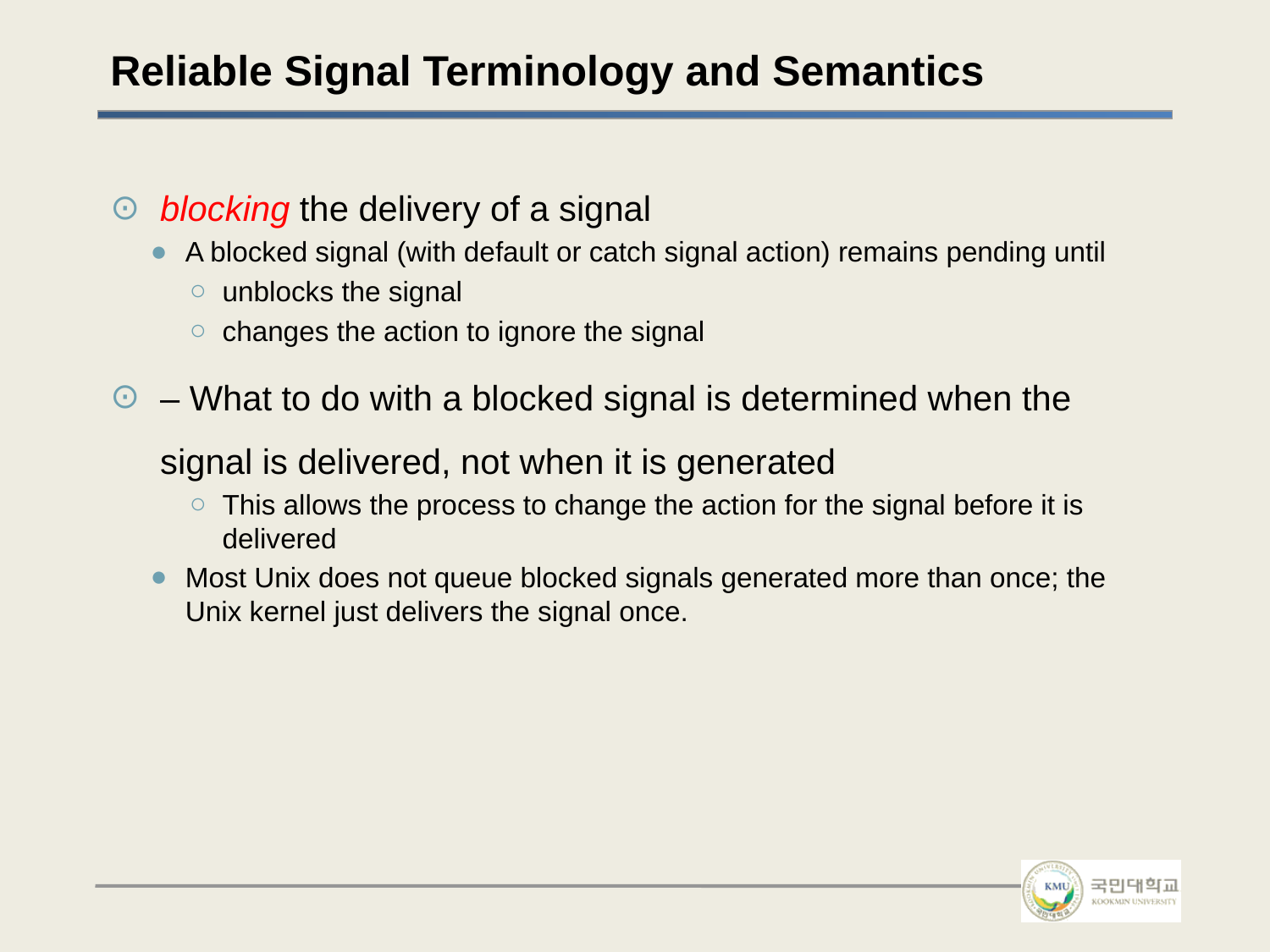

# Reliable Signal Terminology and Semantics
blocking the delivery of a signal
A blocked signal (with default or catch signal action) remains pending until
unblocks the signal
changes the action to ignore the signal
– What to do with a blocked signal is determined when the signal is delivered, not when it is generated
This allows the process to change the action for the signal before it is delivered
Most Unix does not queue blocked signals generated more than once; the Unix kernel just delivers the signal once.